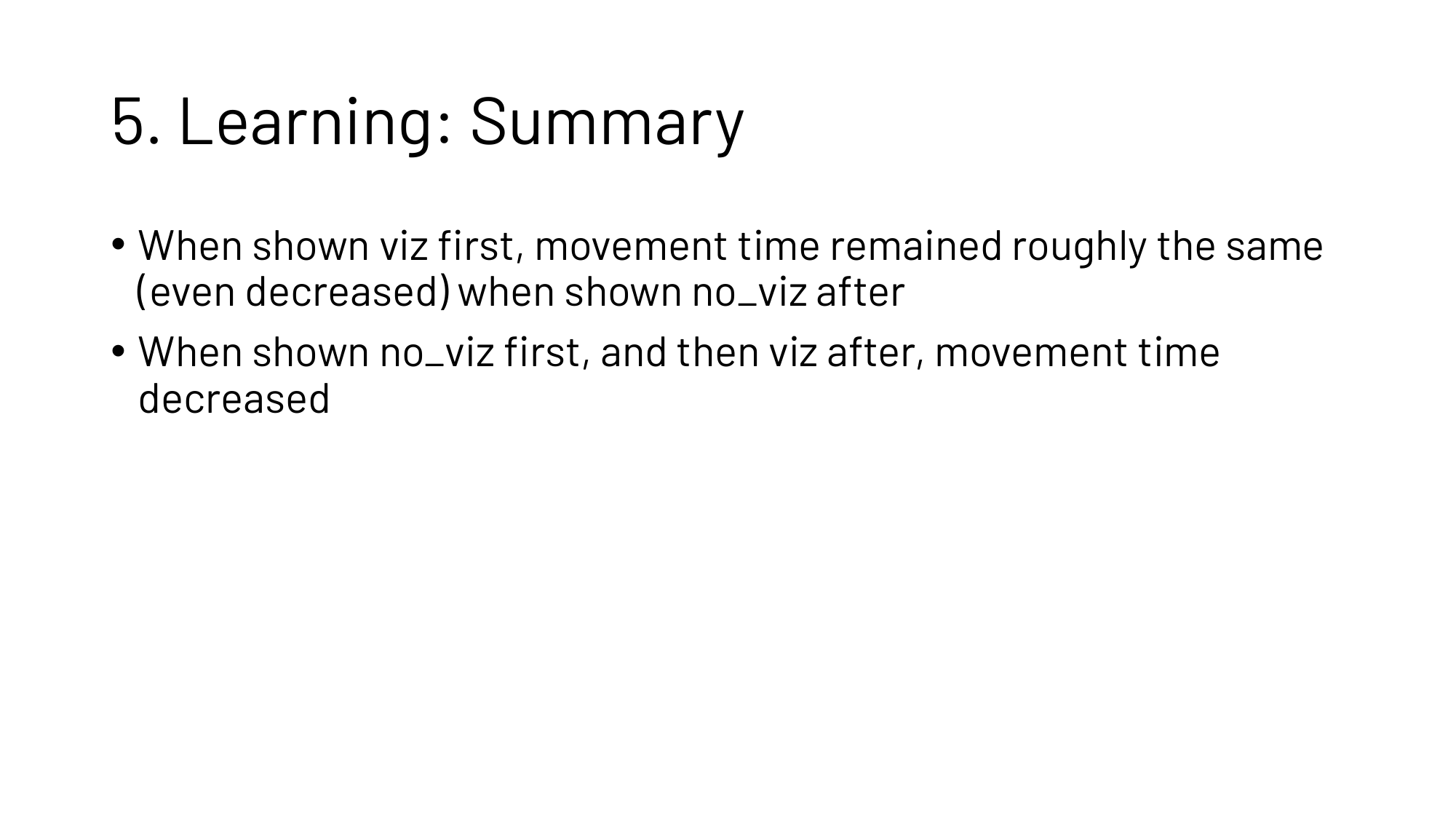

# 5. Learning: Summary
When shown viz first, movement time remained roughly the same (even decreased) when shown no_viz after
When shown no_viz first, and then viz after, movement time decreased